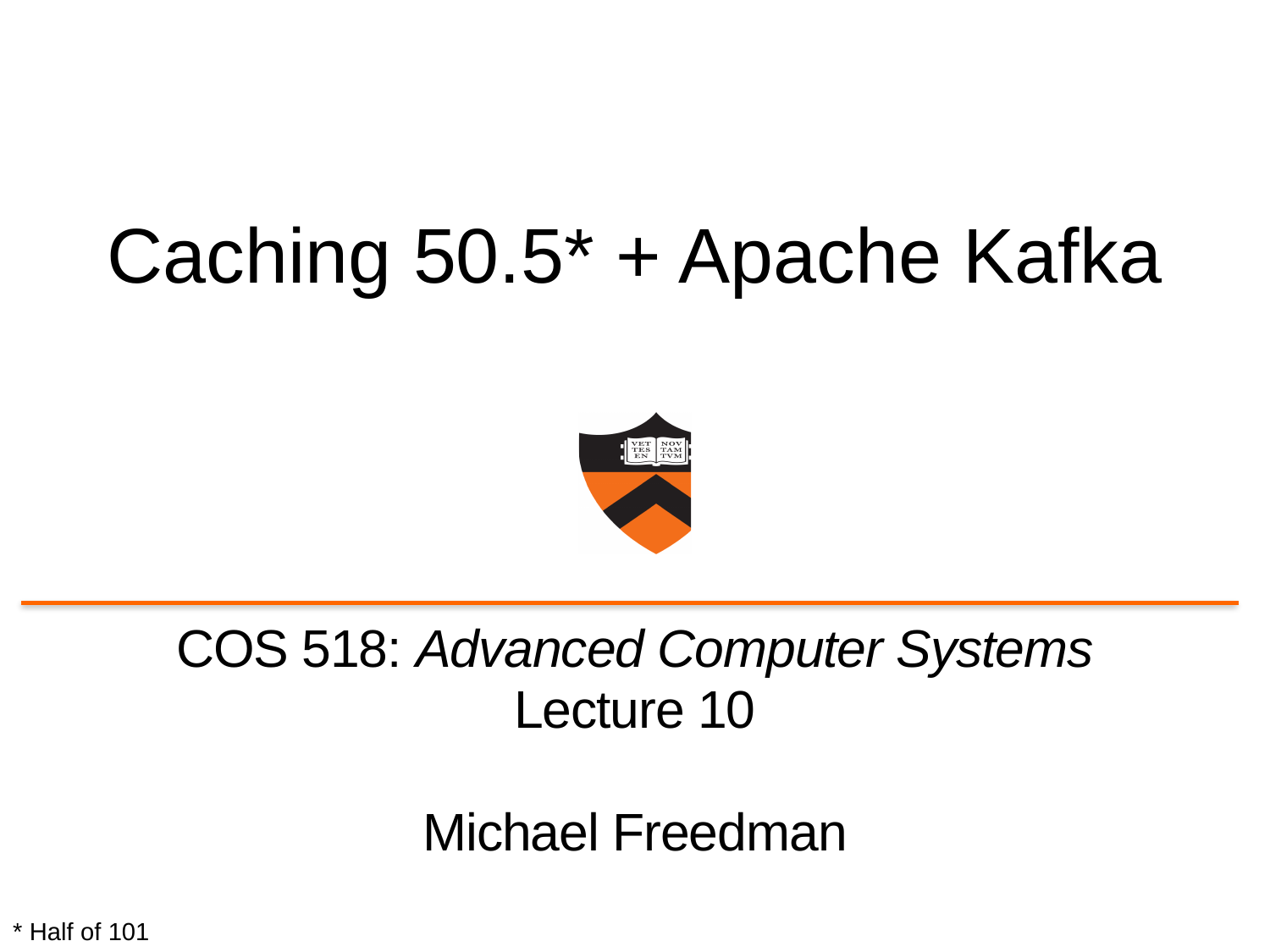

# Caching 50.5* + Apache Kafka
COS 518: Advanced Computer Systems
Lecture 10

Michael Freedman

* Half of 101